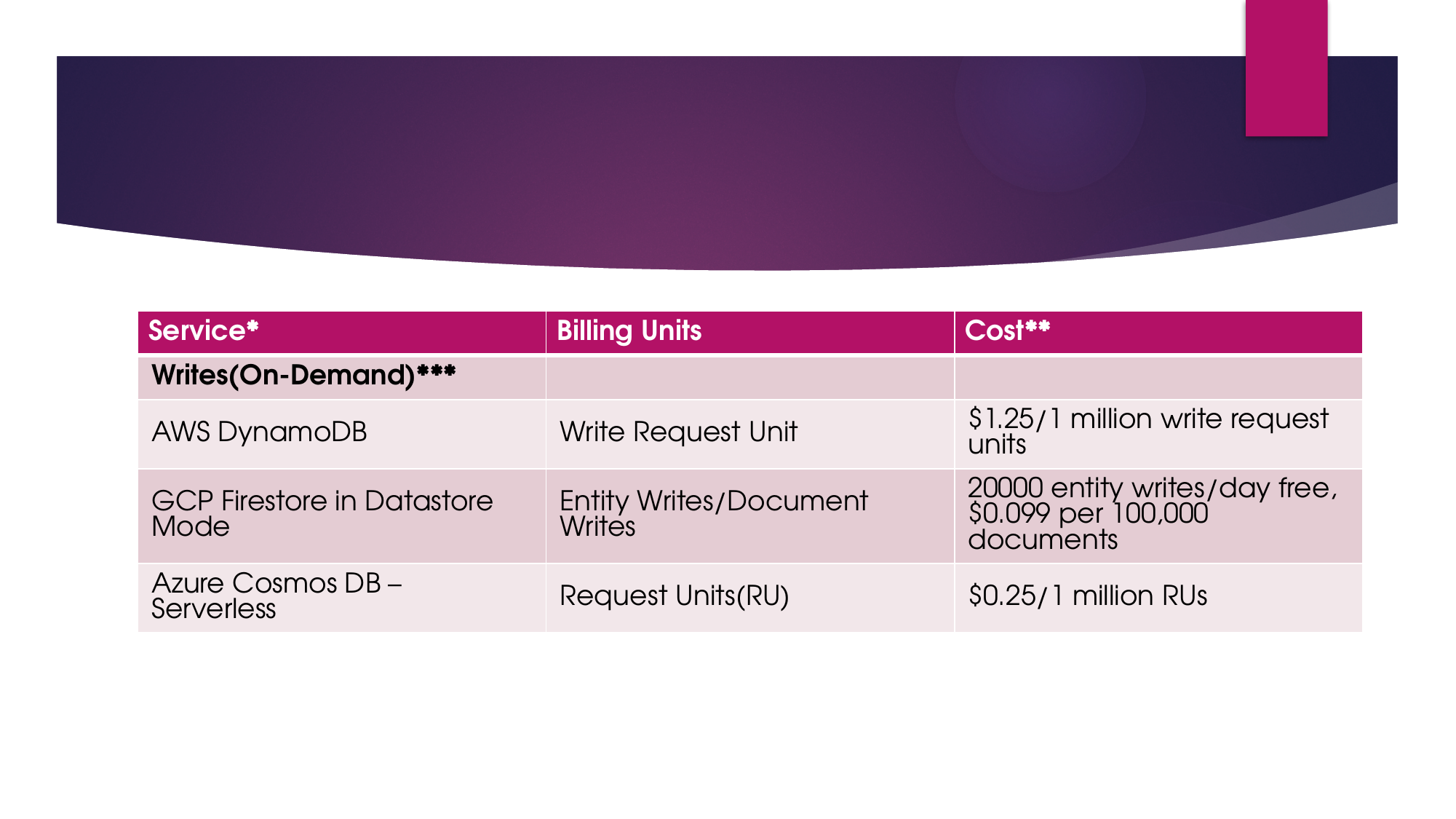

#
| Service\* | Billing Units | Cost\*\* |
| --- | --- | --- |
| Writes(On-Demand)\*\*\* |  |  |
| AWS DynamoDB | Write Request Unit | $1.25/1 million write request units |
| GCP Firestore in Datastore Mode | Entity Writes/Document Writes | 20000 entity writes/day free, $0.099 per 100,000 documents |
| Azure Cosmos DB – Serverless | Request Units(RU) | $0.25/1 million RUs |